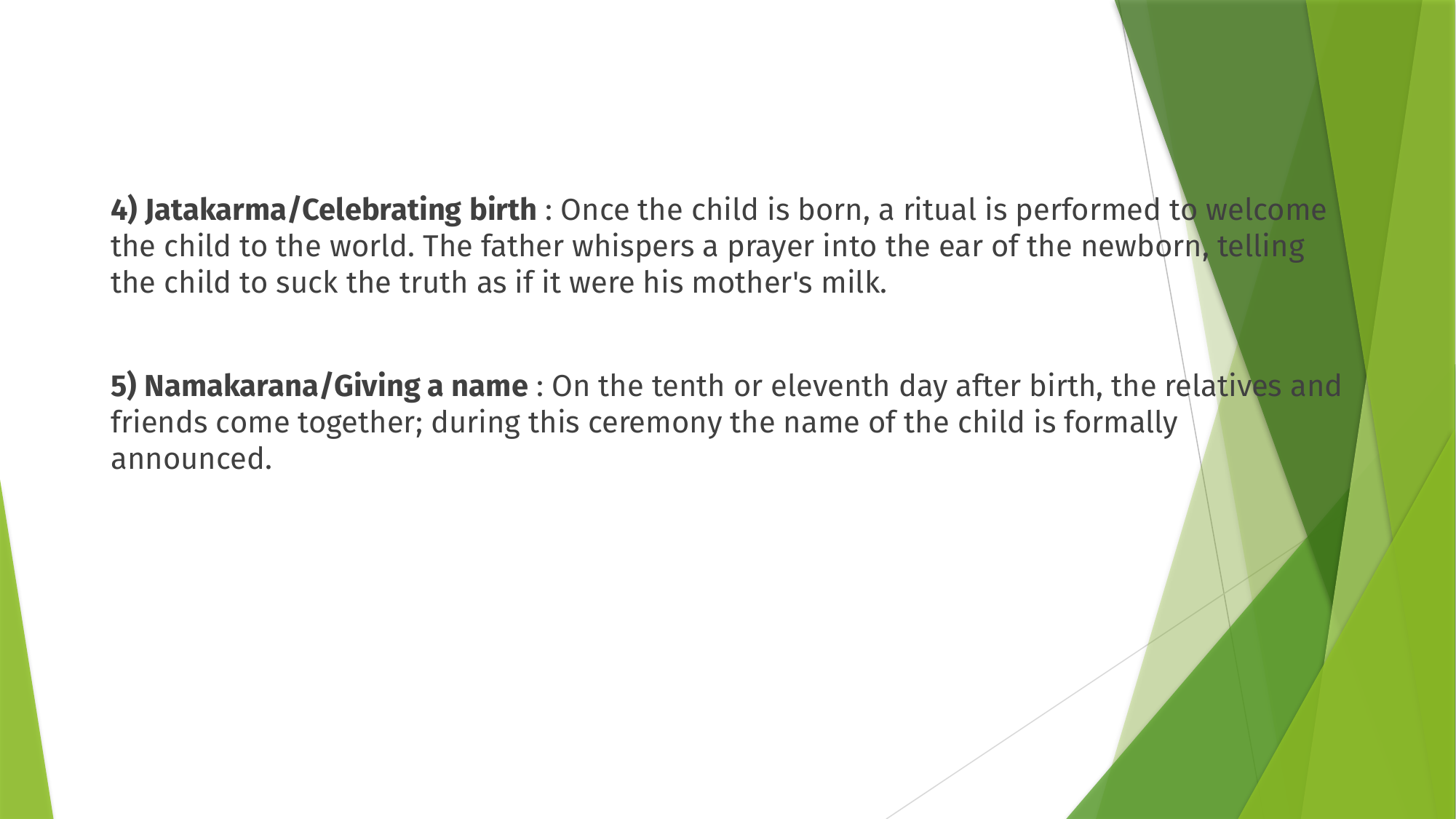

4) Jatakarma/Celebrating birth : Once the child is born, a ritual is performed to welcome the child to the world. The father whispers a prayer into the ear of the newborn, telling the child to suck the truth as if it were his mother's milk.

5) Namakarana/Giving a name : On the tenth or eleventh day after birth, the relatives and friends come together; during this ceremony the name of the child is formally announced.